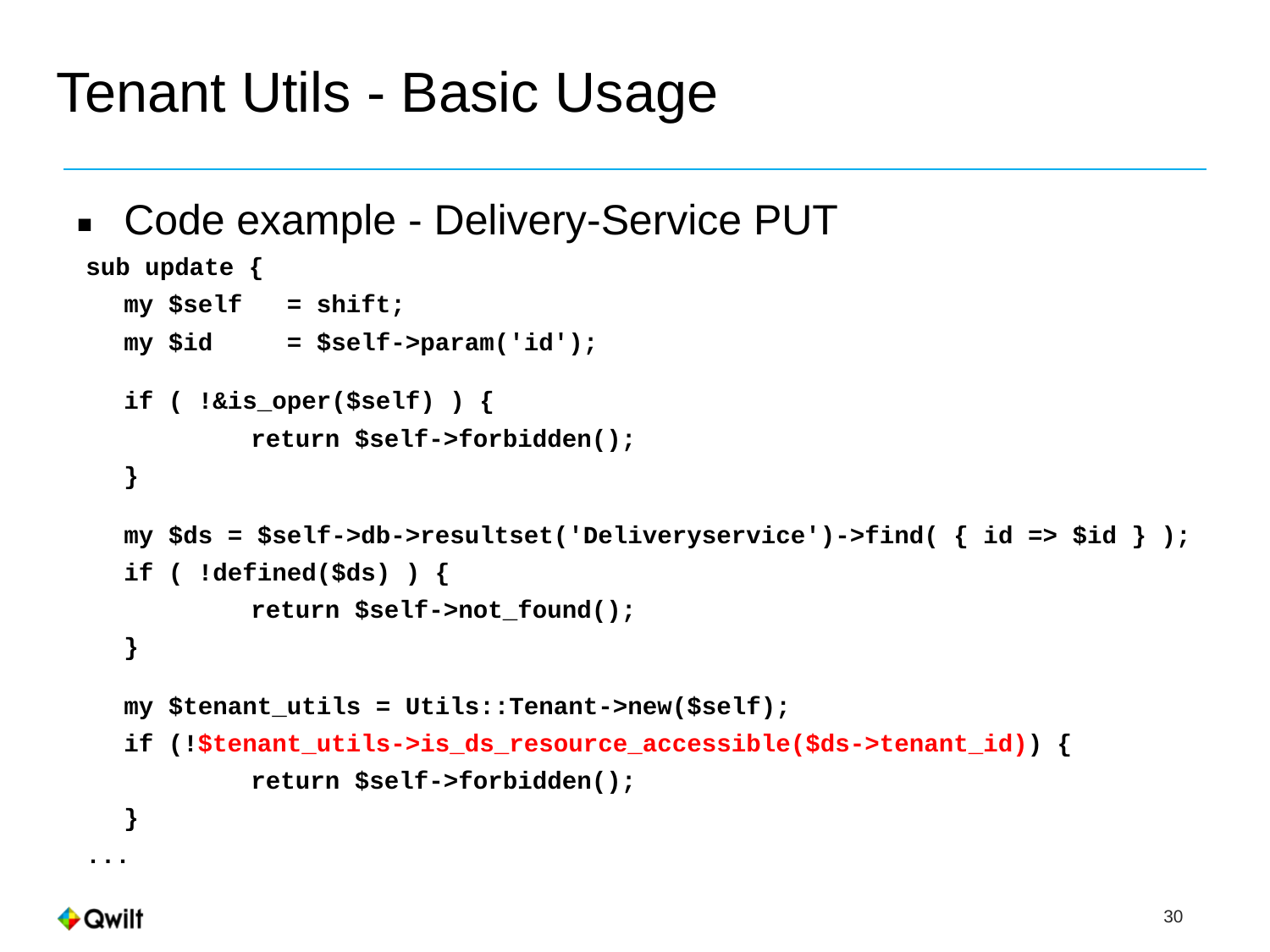

# Tenant Utils - Basic Usage
Code example - Delivery-Service PUT
sub update {
	my $self   = shift;
	my $id     = $self->param('id');
if ( !&is_oper($self) ) {
		return $self->forbidden();
	}
my $ds = $self->db->resultset('Deliveryservice')->find( { id => $id } );
	if ( !defined($ds) ) {
		return $self->not_found();
	}
my $tenant_utils = Utils::Tenant->new($self);
	if (!$tenant_utils->is_ds_resource_accessible($ds->tenant_id)) {
		return $self->forbidden();
	}
...

 30